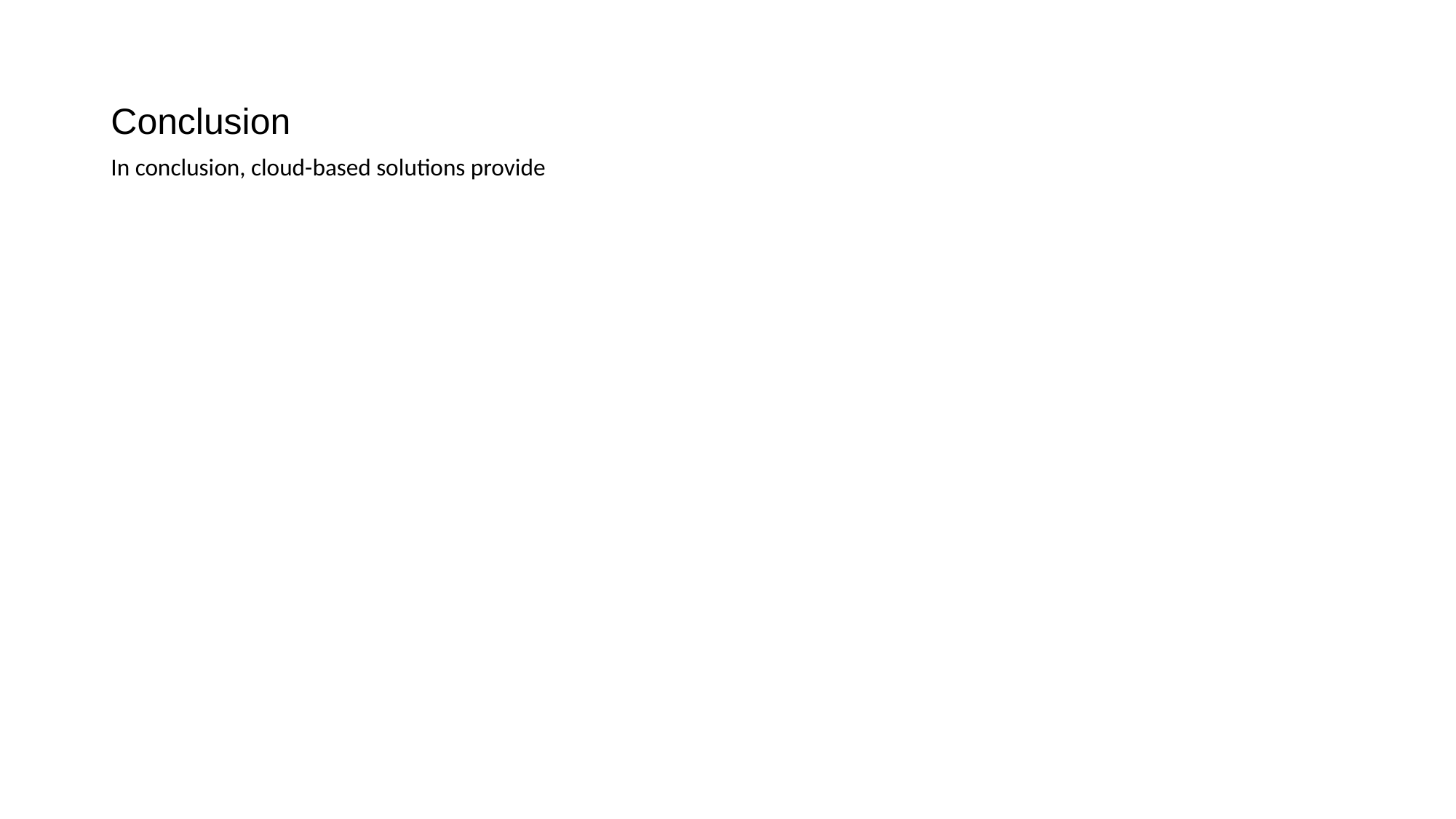

# Conclusion
In conclusion, cloud-based solutions provide